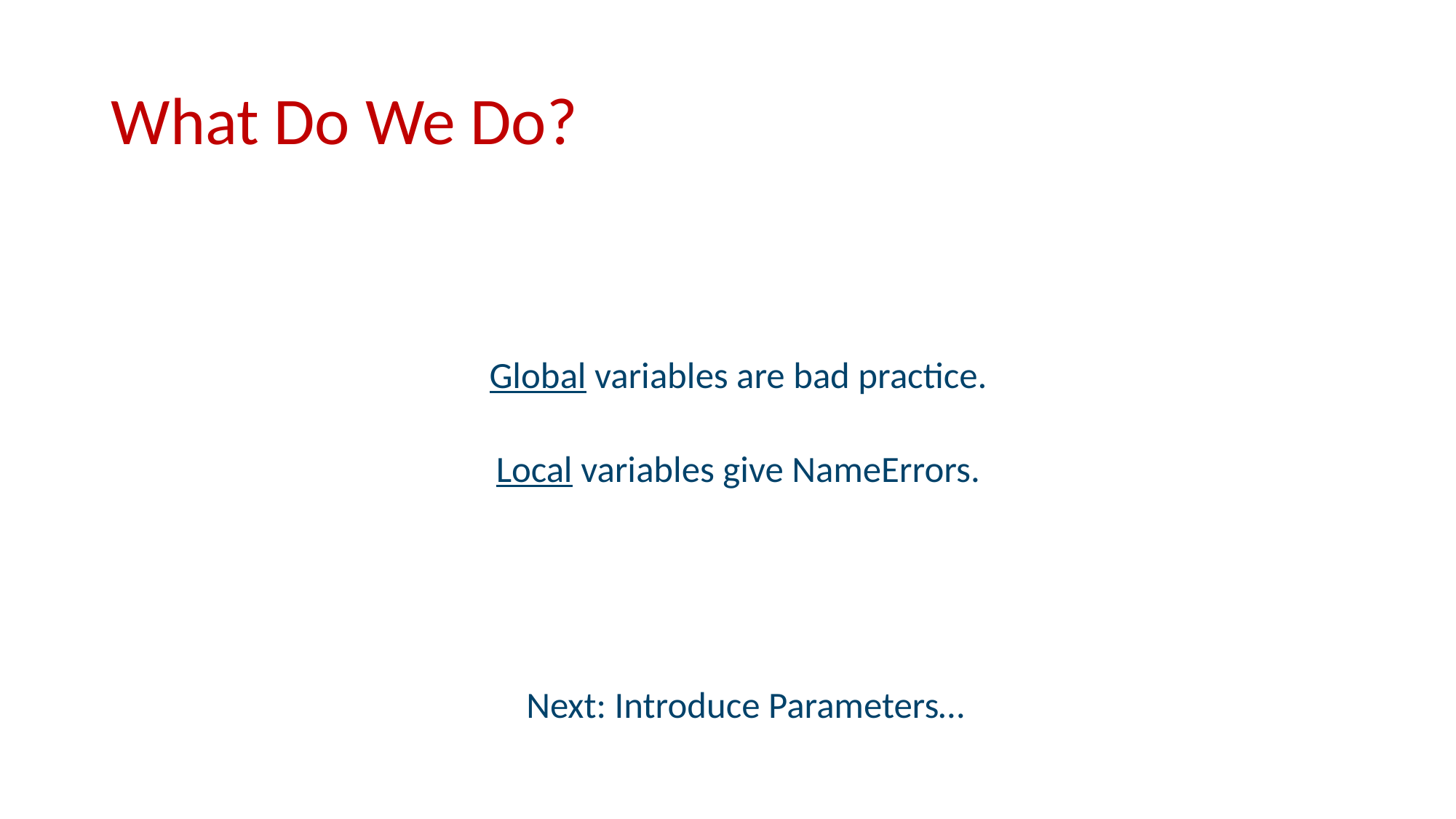

# What Do We Do?

Global variables are bad practice.

Local variables give NameErrors.

							Next: Introduce Parameters…